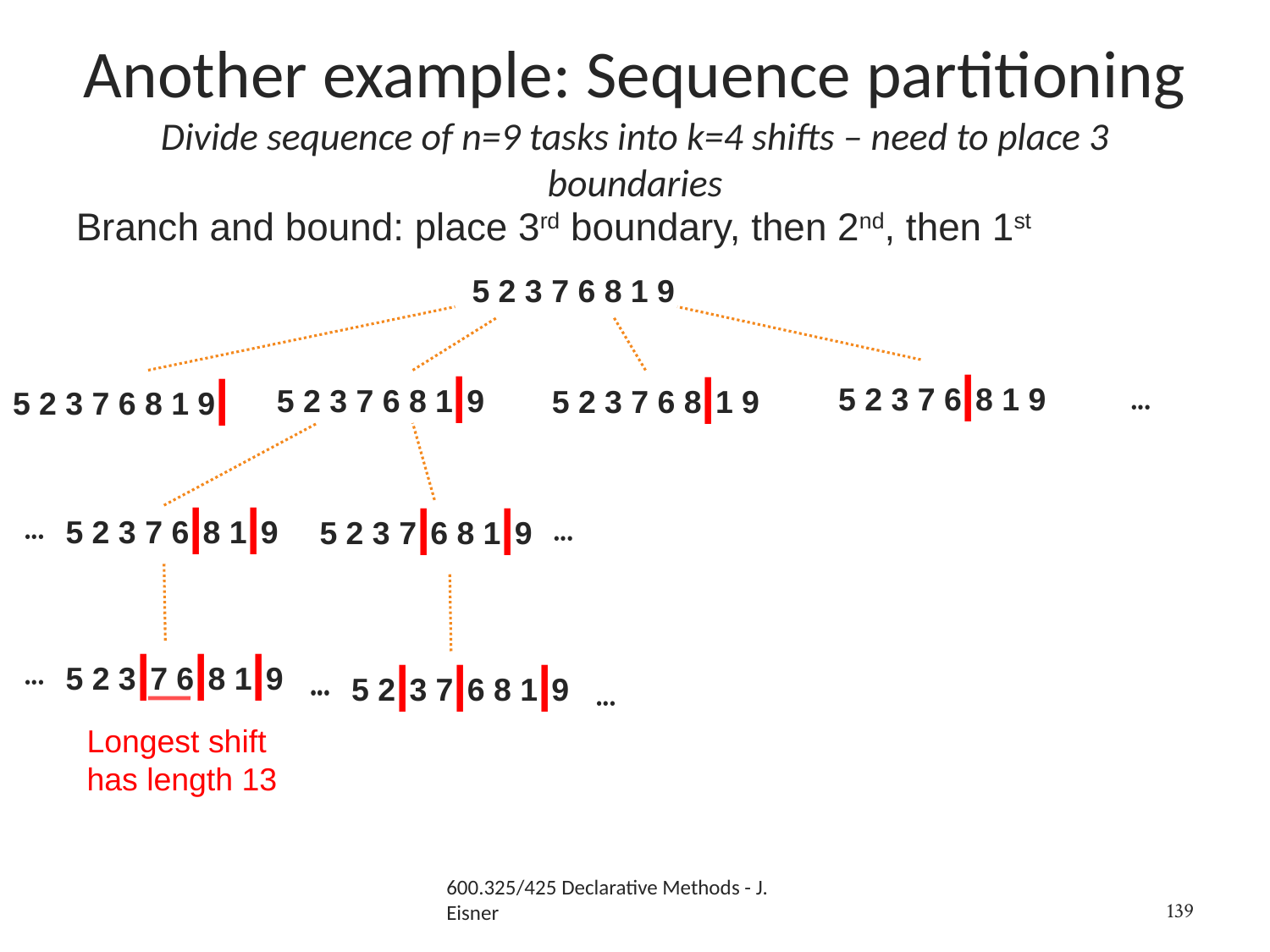

Another example: Sequence partitioning
Divide sequence of n=9 tasks into k=4 shifts – need to place 3 boundaries
Branch and bound: place 3rd boundary, then 2nd, then 1st
5 2 3 7 6 8 1 9

5 2 3 7 6|8 1 9
5 2 3 7 6 8 1|9
5 2 3 7 6 8|1 9
5 2 3 7 6 8 1 9|
…

5 2 3 7 6|8 1|9
5 2 3 7|6 8 1|9
…
…

5 2 3|7 6|8 1|9
…
…
…

5 2|3 7|6 8 1|9
…

Longest shift
has length 13
139
600.325/425 Declarative Methods - J. Eisner